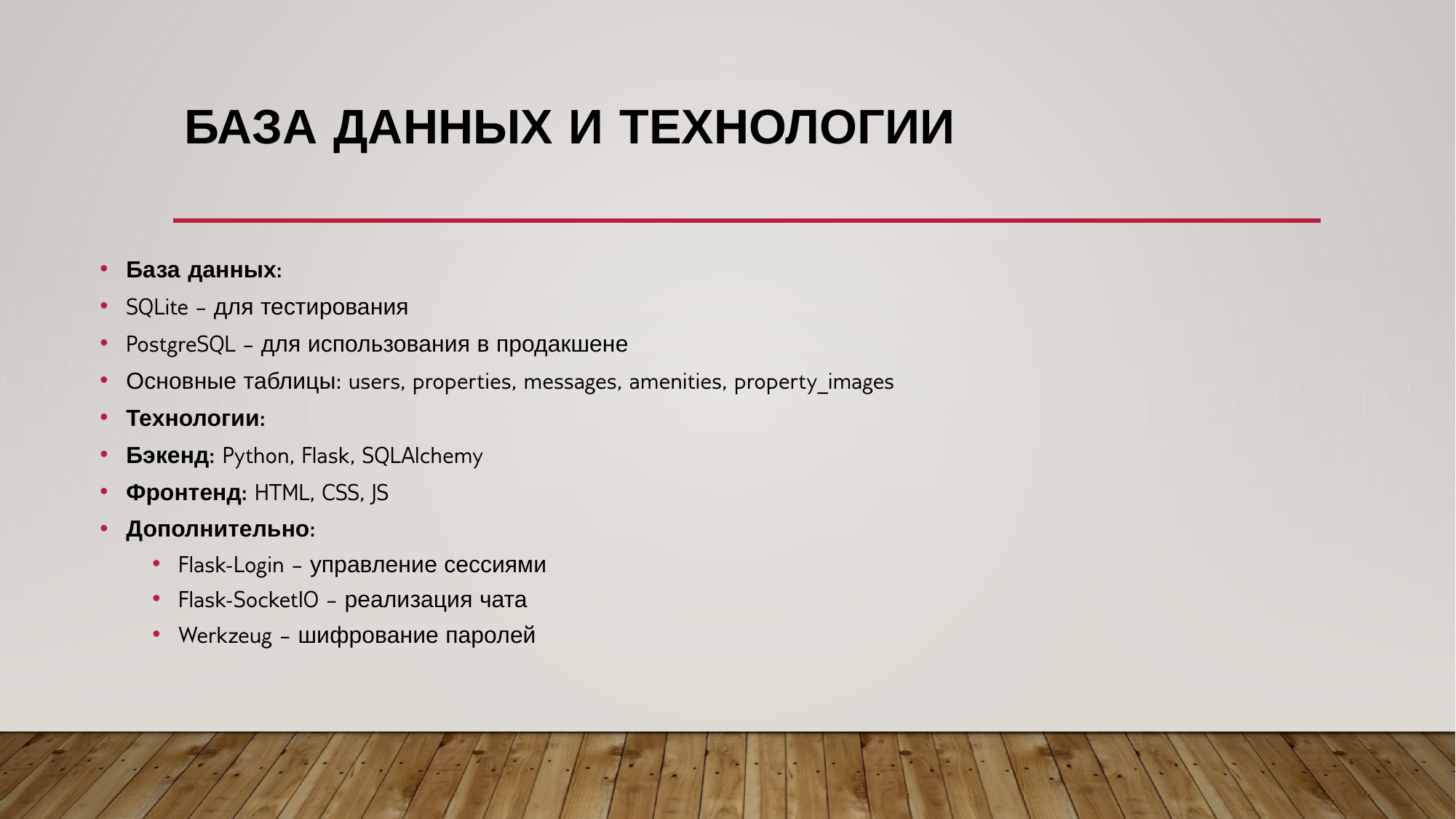

# База данных и технологии
База данных:
SQLite – для тестирования
PostgreSQL – для использования в продакшене
Основные таблицы: users, properties, messages, amenities, property_images
Технологии:
Бэкенд: Python, Flask, SQLAlchemy
Фронтенд: HTML, CSS, JS
Дополнительно:
Flask-Login – управление сессиями
Flask-SocketIO – реализация чата
Werkzeug – шифрование паролей